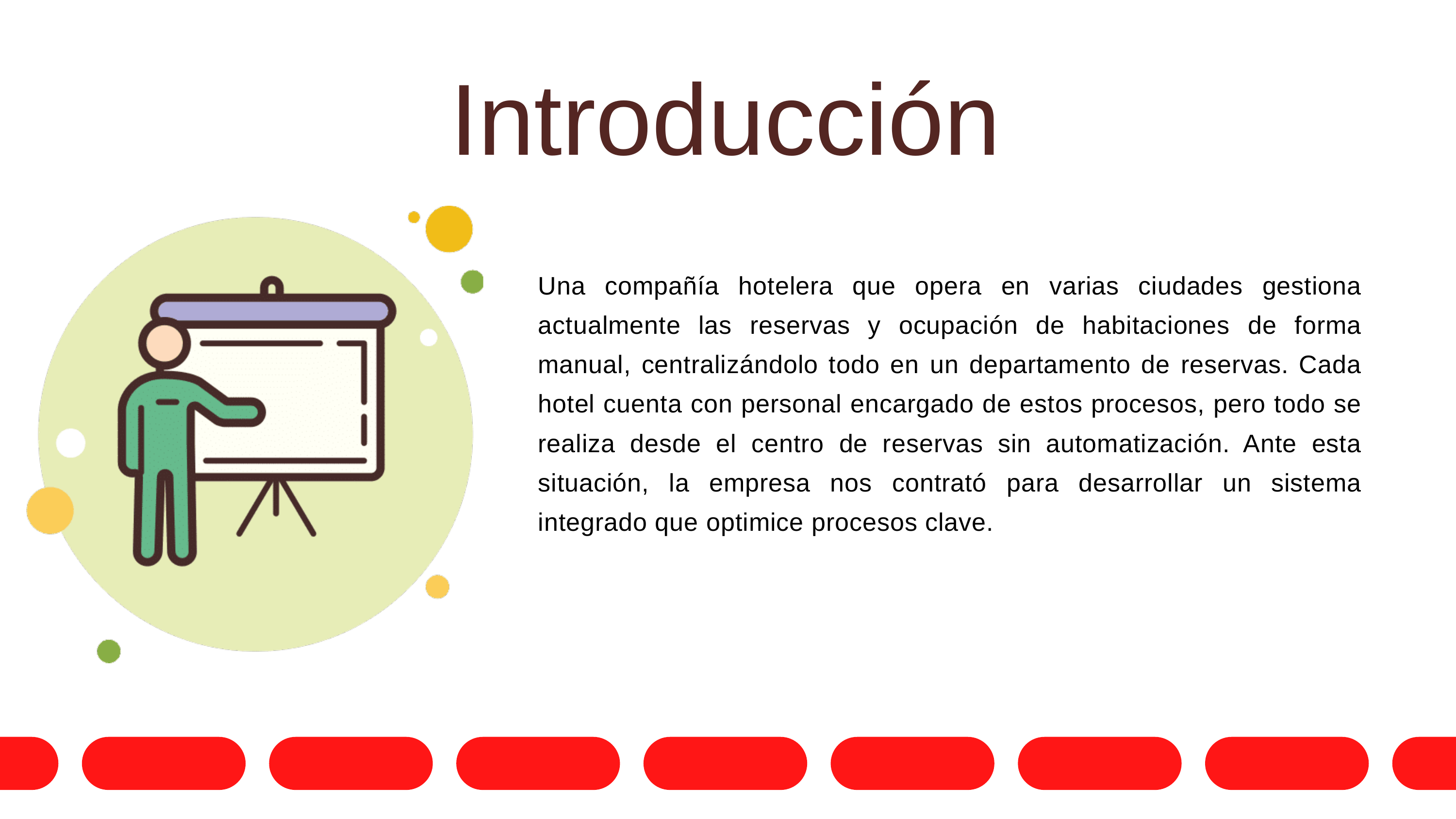

Introducción

Una compañía hotelera que opera en varias ciudades gestiona actualmente las reservas y ocupación de habitaciones de forma manual, centralizándolo todo en un departamento de reservas. Cada hotel cuenta con personal encargado de estos procesos, pero todo se realiza desde el centro de reservas sin automatización. Ante esta situación, la empresa nos contrató para desarrollar un sistema integrado que optimice procesos clave.